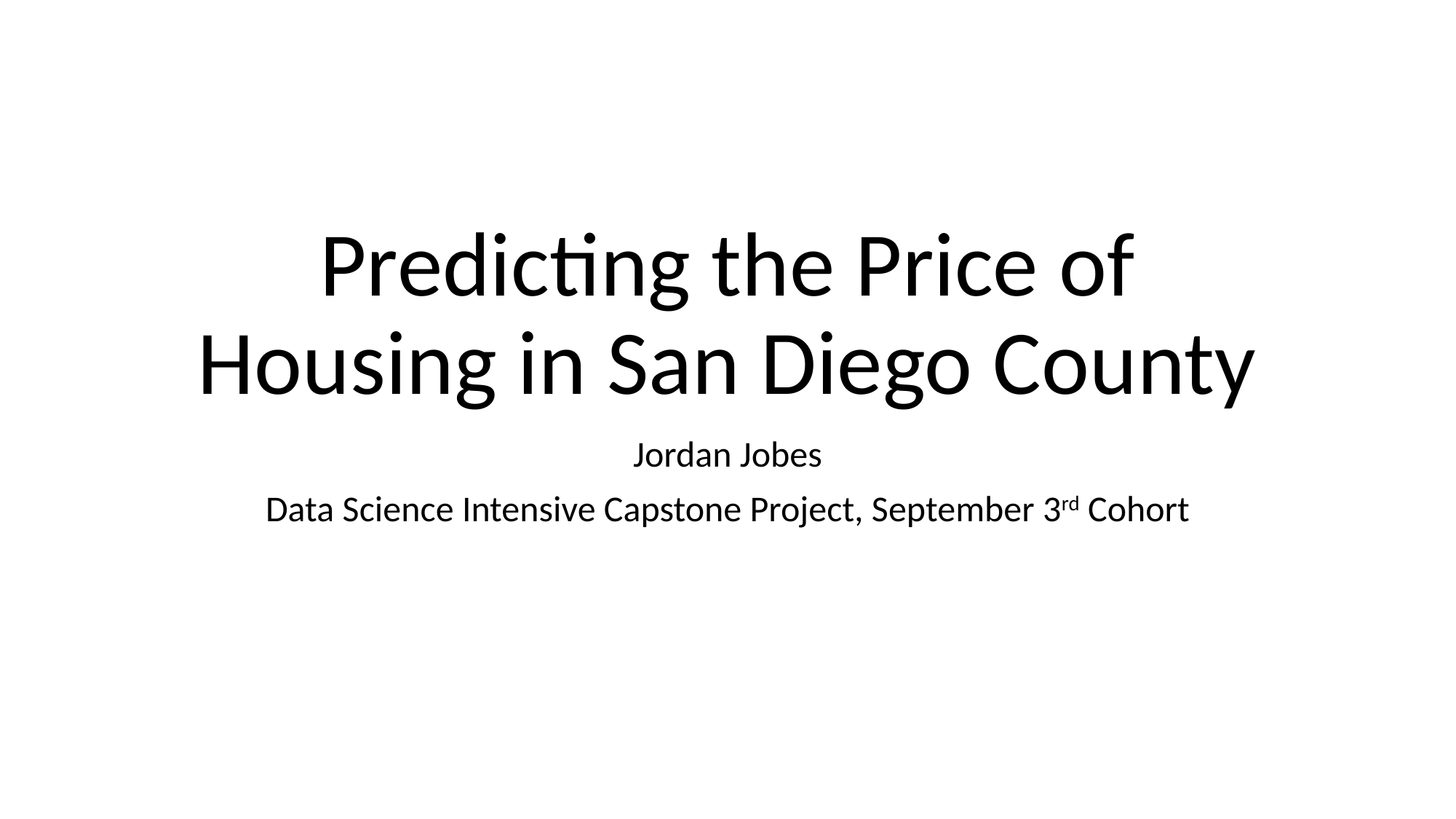

# Predicting the Price of Housing in San Diego County
Jordan Jobes
Data Science Intensive Capstone Project, September 3rd Cohort